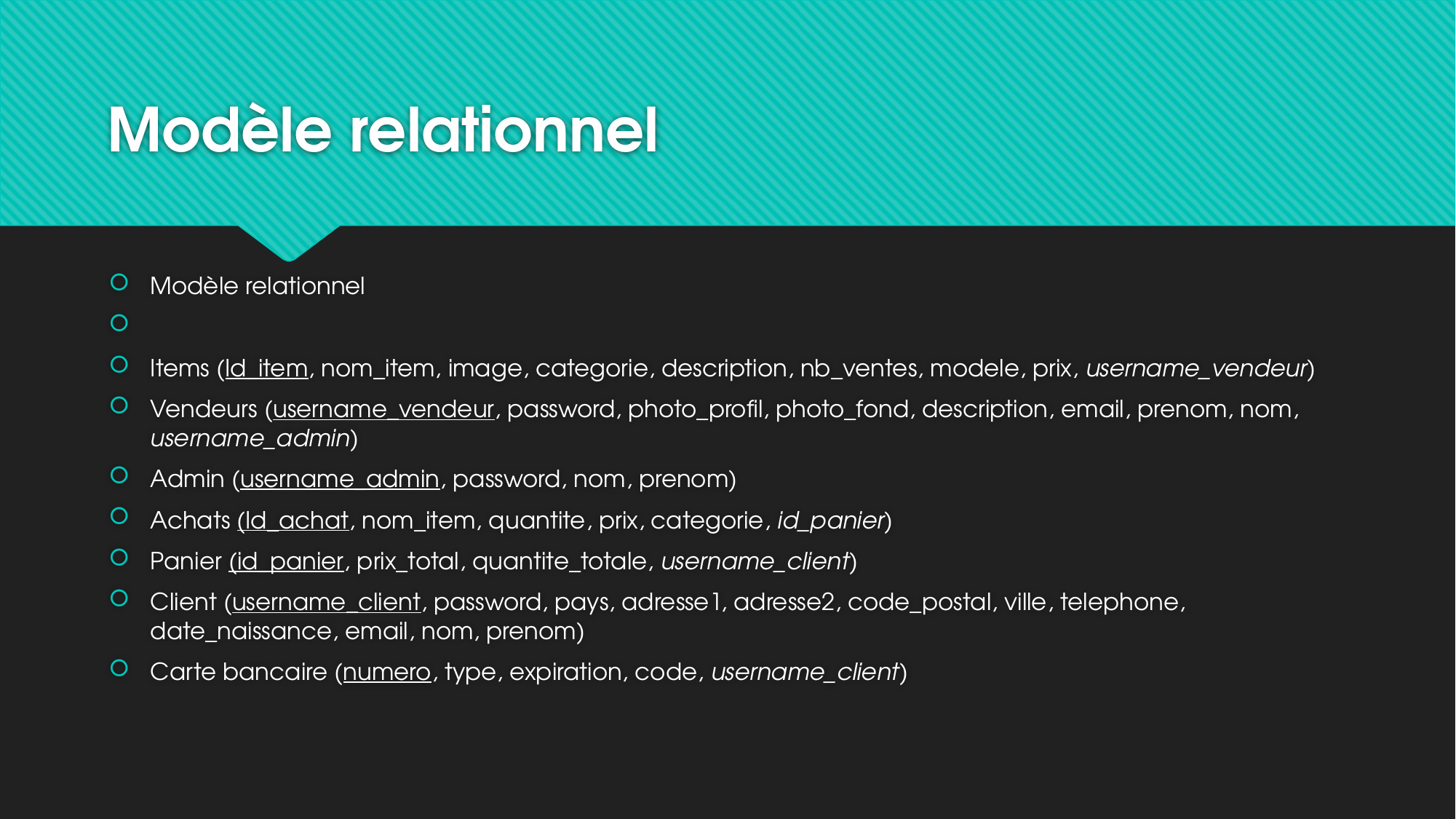

# Modèle relationnel
Modèle relationnel

Items (Id_item, nom_item, image, categorie, description, nb_ventes, modele, prix, username_vendeur)
Vendeurs (username_vendeur, password, photo_profil, photo_fond, description, email, prenom, nom, username_admin)
Admin (username_admin, password, nom, prenom)
Achats (Id_achat, nom_item, quantite, prix, categorie, id_panier)
Panier (id_panier, prix_total, quantite_totale, username_client)
Client (username_client, password, pays, adresse1, adresse2, code_postal, ville, telephone, date_naissance, email, nom, prenom)
Carte bancaire (numero, type, expiration, code, username_client)